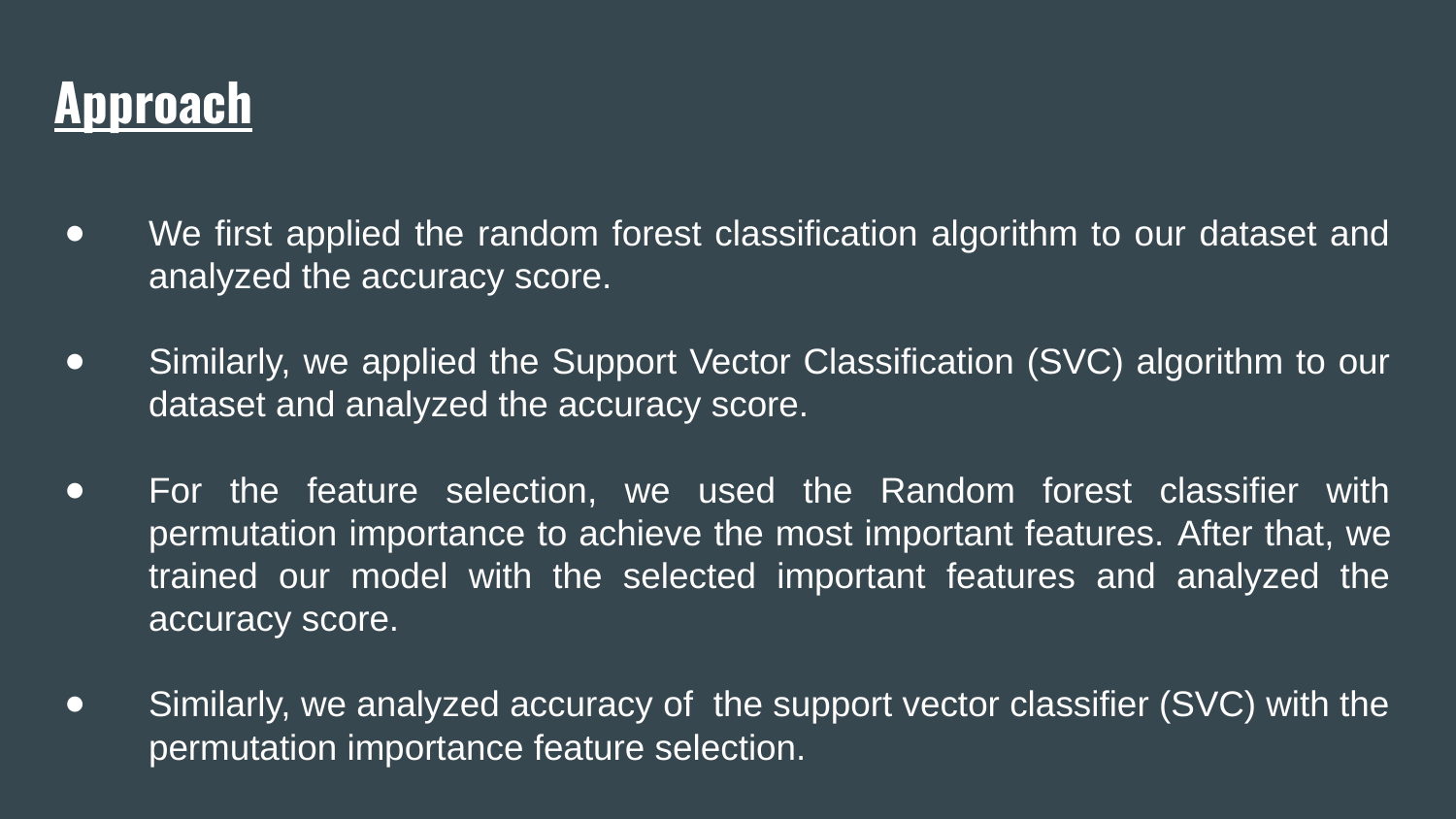

# Approach

We first applied the random forest classification algorithm to our dataset and analyzed the accuracy score.

Similarly, we applied the Support Vector Classification (SVC) algorithm to our dataset and analyzed the accuracy score.

For the feature selection, we used the Random forest classifier with permutation importance to achieve the most important features. After that, we trained our model with the selected important features and analyzed the accuracy score.

Similarly, we analyzed accuracy of  the support vector classifier (SVC) with the permutation importance feature selection.